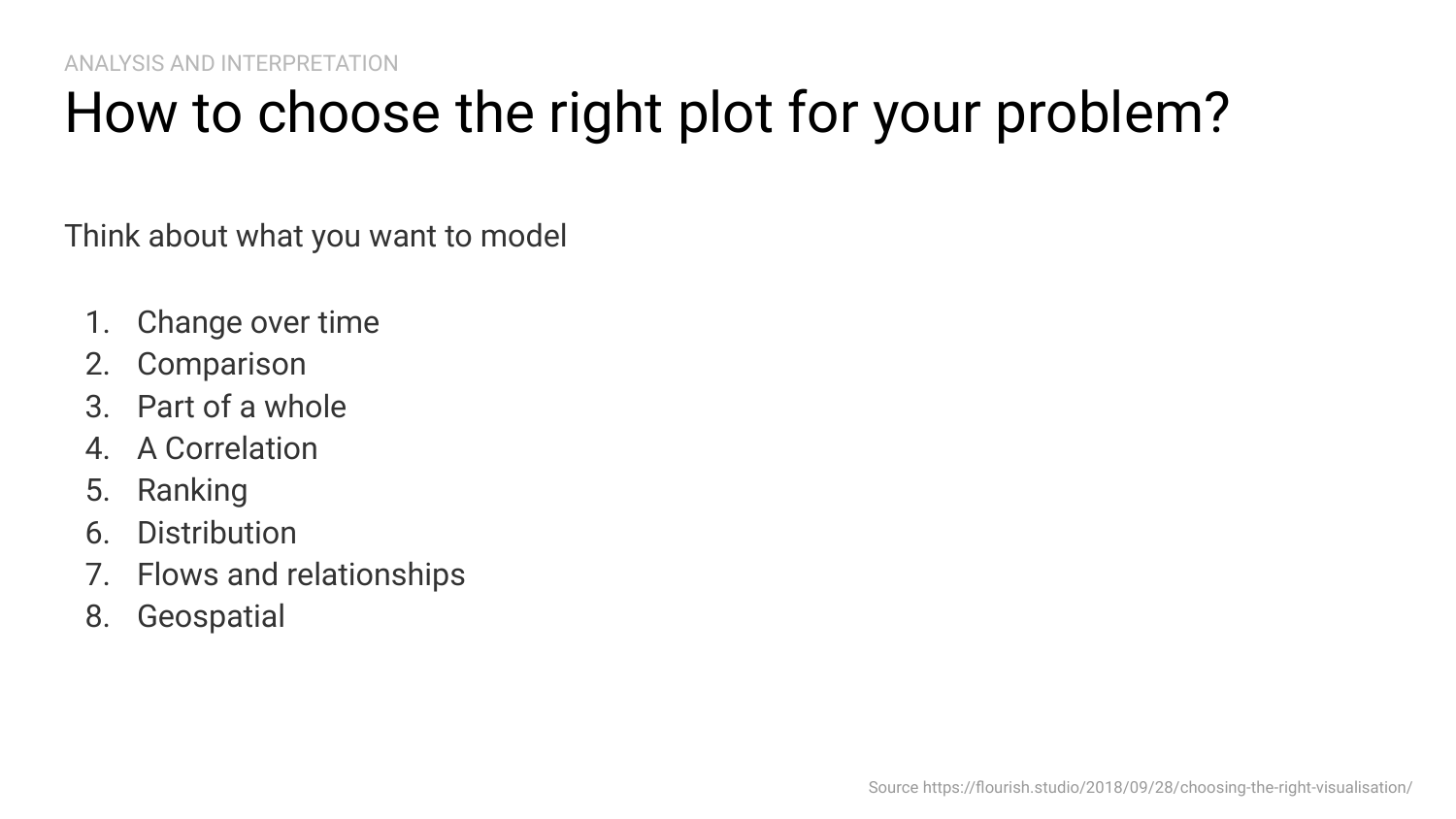

# ANALYSIS AND INTERPRETATION How to choose the right plot for your problem?
Think about what you want to model
Change over time
Comparison
Part of a whole
A Correlation
Ranking
Distribution
Flows and relationships
Geospatial
Source https://flourish.studio/2018/09/28/choosing-the-right-visualisation/